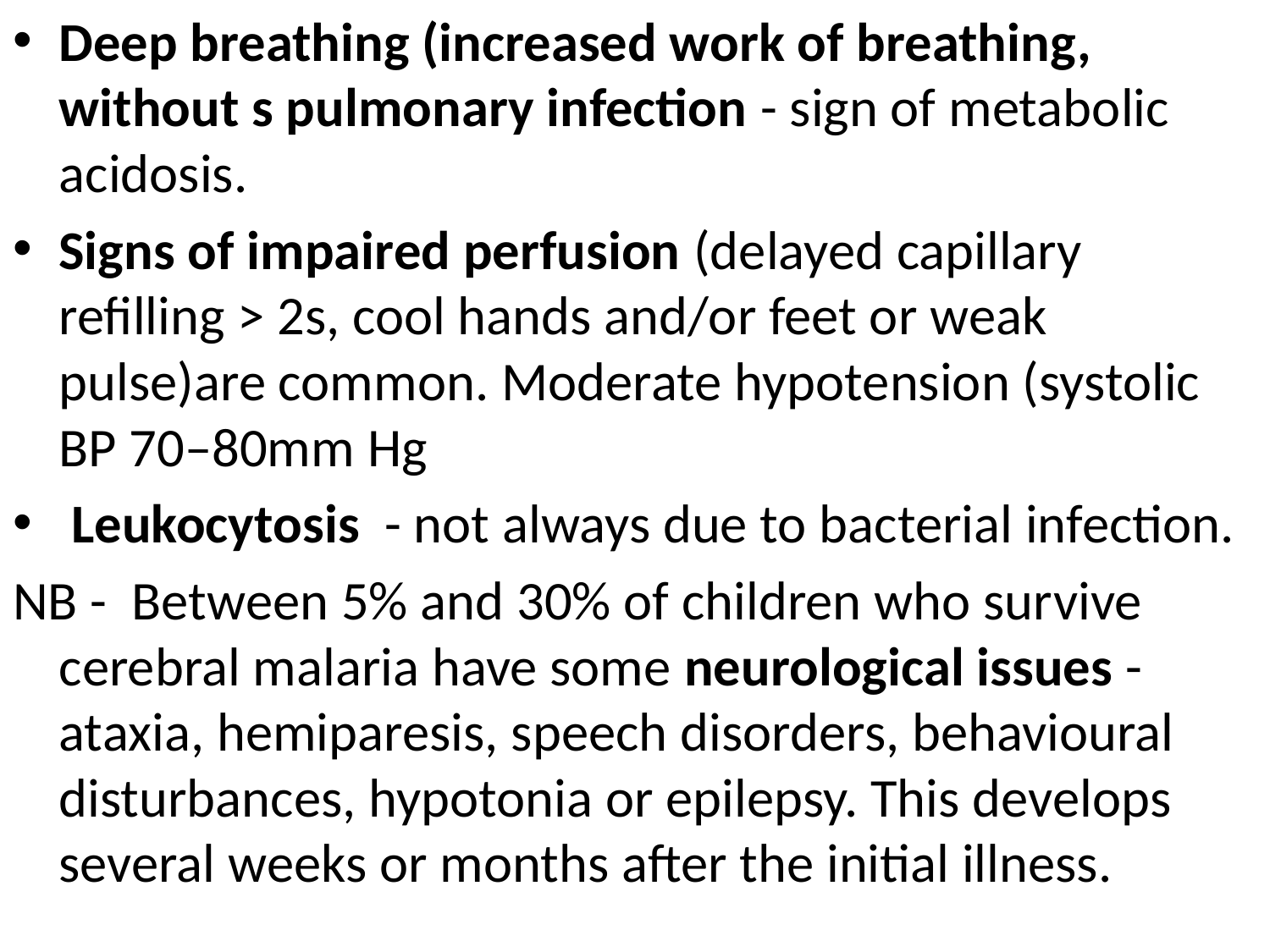

Deep breathing (increased work of breathing, without s pulmonary infection - sign of metabolic acidosis.
Signs of impaired perfusion (delayed capillary refilling > 2s, cool hands and/or feet or weak pulse)are common. Moderate hypotension (systolic BP 70–80mm Hg
 Leukocytosis  - not always due to bacterial infection.
NB -  Between 5% and 30% of children who survive cerebral malaria have some neurological issues - ataxia, hemiparesis, speech disorders, behavioural disturbances, hypotonia or epilepsy. This develops several weeks or months after the initial illness.